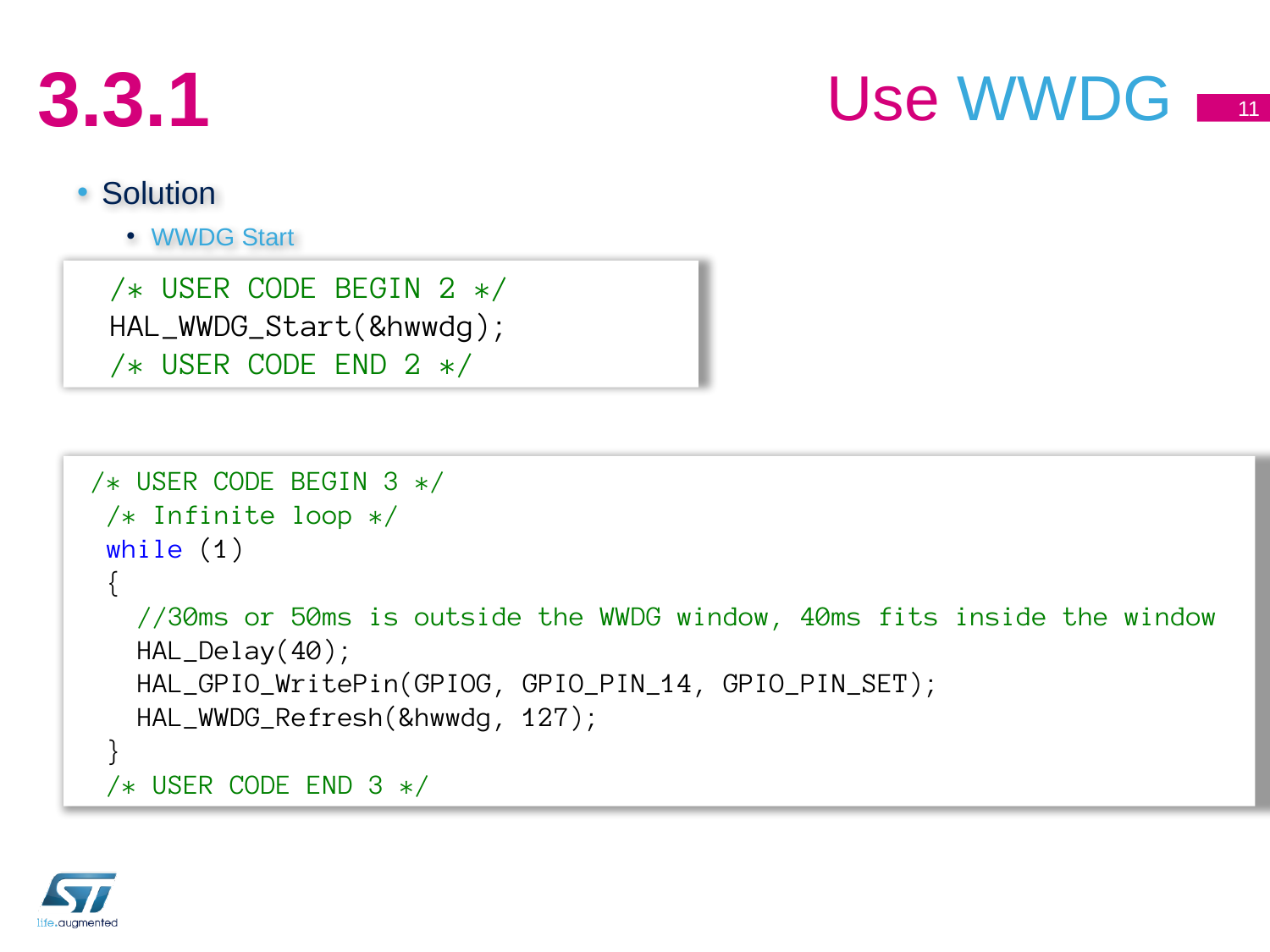

# Use WWDG
3.3.1
11
Solution
WWDG Start

WWDG refresh

  /* USER CODE BEGIN 2 */
  HAL_WWDG_Start(&hwwdg);
  /* USER CODE END 2 */
 /* USER CODE BEGIN 3 */
  /* Infinite loop */
  while (1)
  {
    //30ms or 50ms is outside the WWDG window, 40ms fits inside the window
    HAL_Delay(40);
    HAL_GPIO_WritePin(GPIOG, GPIO_PIN_14, GPIO_PIN_SET);
    HAL_WWDG_Refresh(&hwwdg, 127);
  }
  /* USER CODE END 3 */